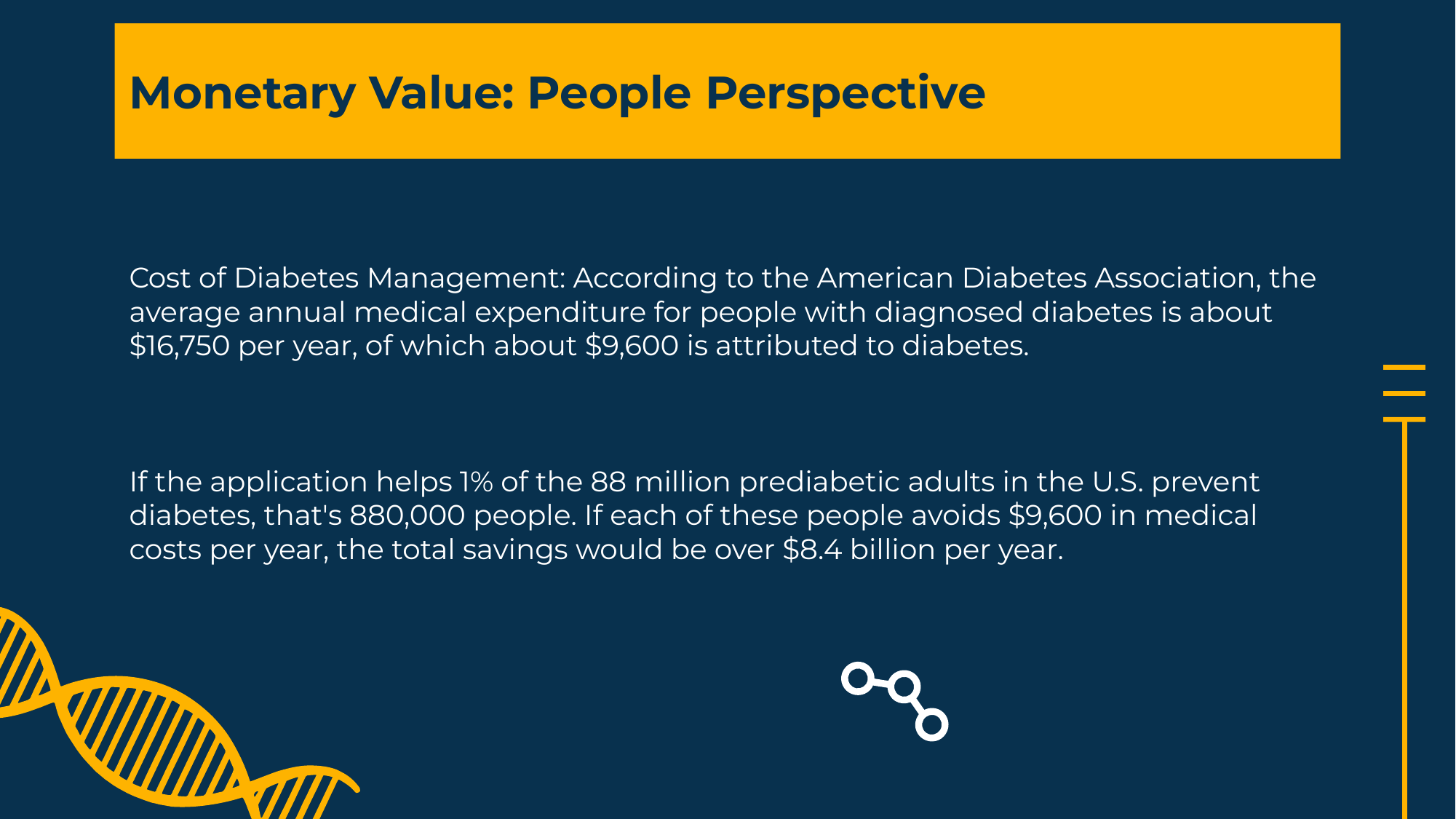

# Monetary Value: People Perspective
Cost of Diabetes Management: According to the American Diabetes Association, the average annual medical expenditure for people with diagnosed diabetes is about $16,750 per year, of which about $9,600 is attributed to diabetes.​

​

If the application helps 1% of the 88 million prediabetic adults in the U.S. prevent diabetes, that's 880,000 people. If each of these people avoids $9,600 in medical costs per year, the total savings would be over $8.4 billion per year.​